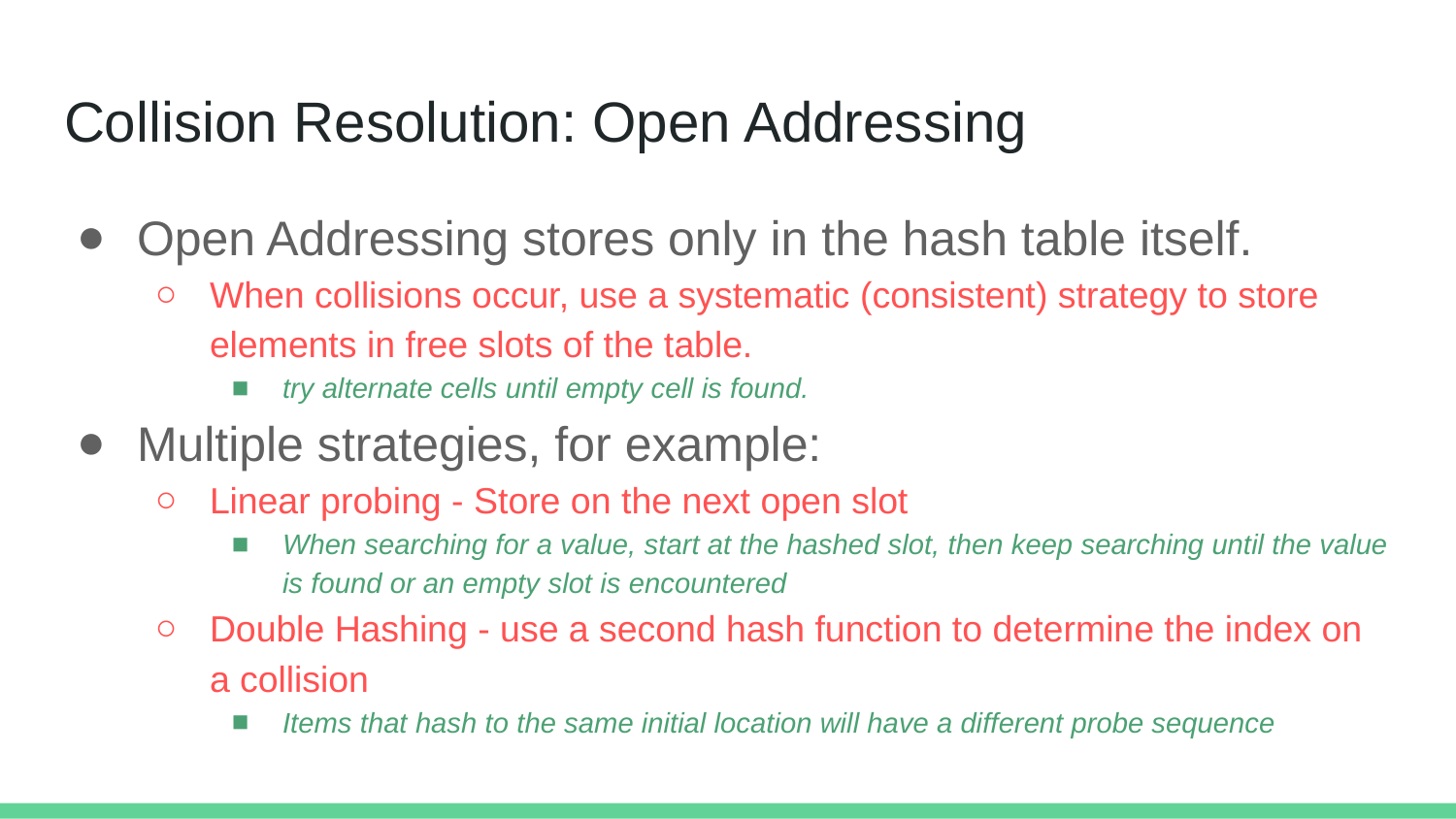

# Collision Resolution: Open Addressing
Open Addressing stores only in the hash table itself.
When collisions occur, use a systematic (consistent) strategy to store elements in free slots of the table.
try alternate cells until empty cell is found.
Multiple strategies, for example:
Linear probing - Store on the next open slot
When searching for a value, start at the hashed slot, then keep searching until the value is found or an empty slot is encountered
Double Hashing - use a second hash function to determine the index on a collision
Items that hash to the same initial location will have a different probe sequence